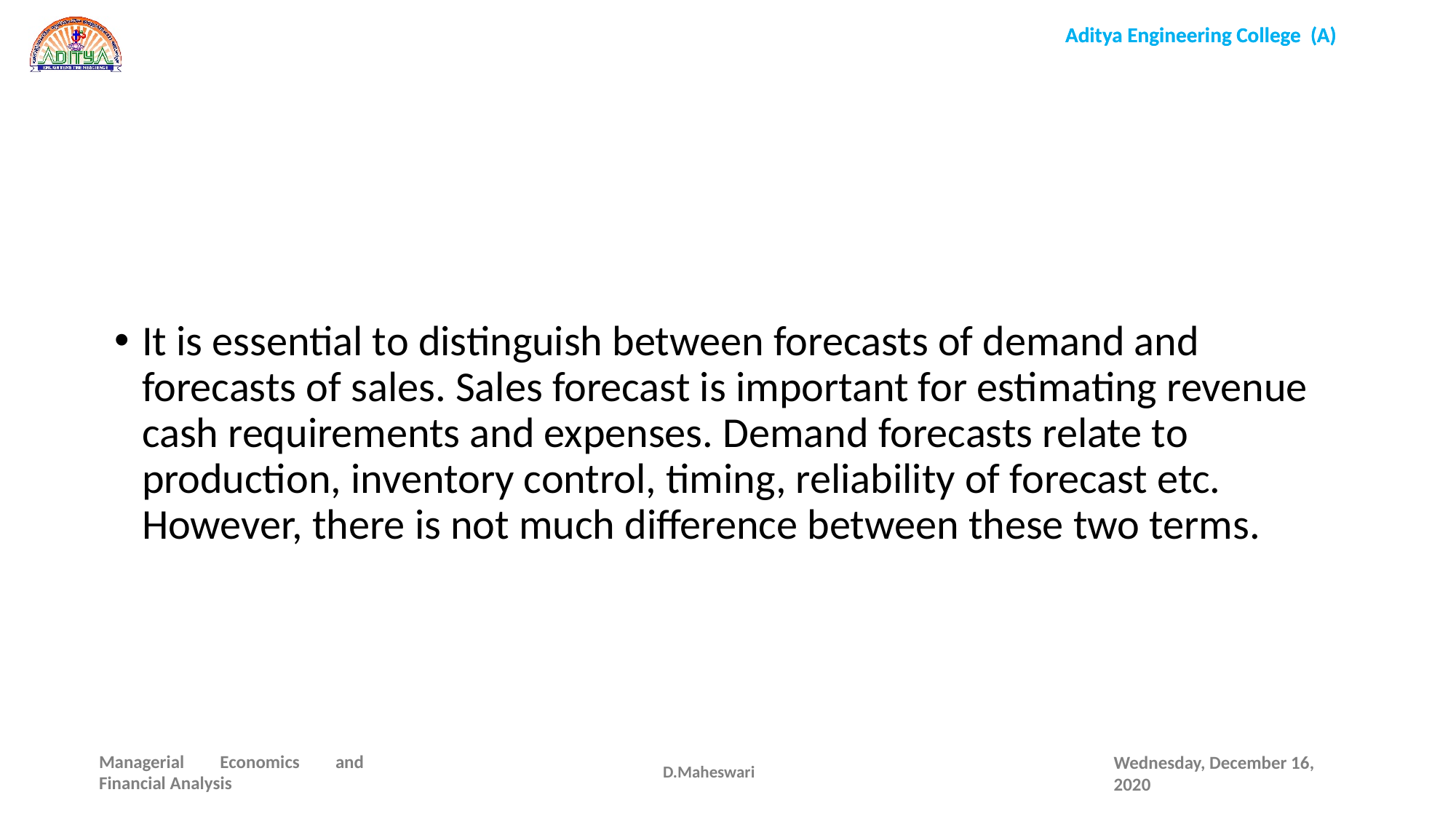

It is essential to distinguish between forecasts of demand and forecasts of sales. Sales forecast is important for estimating revenue cash requirements and expenses. Demand forecasts relate to production, inventory control, timing, reliability of forecast etc. However, there is not much difference between these two terms.
D.Maheswari
Wednesday, December 16, 2020